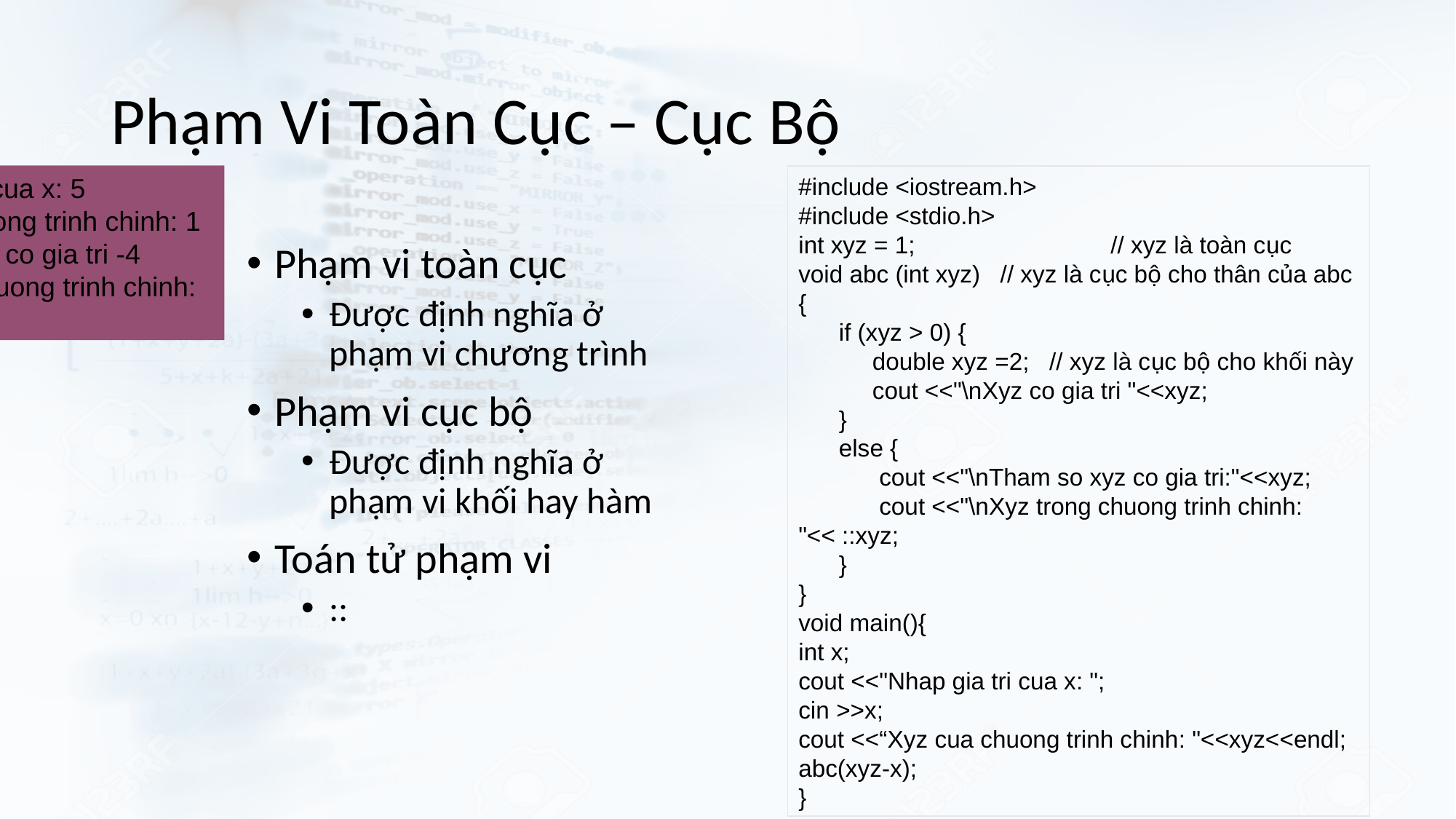

# Phạm Vi Toàn Cục – Cục Bộ
Nhap gia tri cua x: 5
Xyz cua chuong trinh chinh: 1
Tham so xyz co gia tri -4
Xyz trong chuong trinh chinh: 1
#include <iostream.h>
#include <stdio.h>
int xyz = 1;	              // xyz là toàn cục
void abc (int xyz)   // xyz là cục bộ cho thân của abc
{
      if (xyz > 0) {
           double xyz =2;   // xyz là cục bộ cho khối này
           cout <<"\nXyz co gia tri "<<xyz;
      }
      else {
            cout <<"\nTham so xyz co gia tri:"<<xyz;
            cout <<"\nXyz trong chuong trinh chinh: "<< ::xyz;
      }
}
void main(){
int x;
cout <<"Nhap gia tri cua x: ";
cin >>x;
cout <<“Xyz cua chuong trinh chinh: "<<xyz<<endl;
abc(xyz-x);
}
Phạm vi toàn cục
Được định nghĩa ở phạm vi chương trình
Phạm vi cục bộ
Được định nghĩa ở phạm vi khối hay hàm
Toán tử phạm vi
::